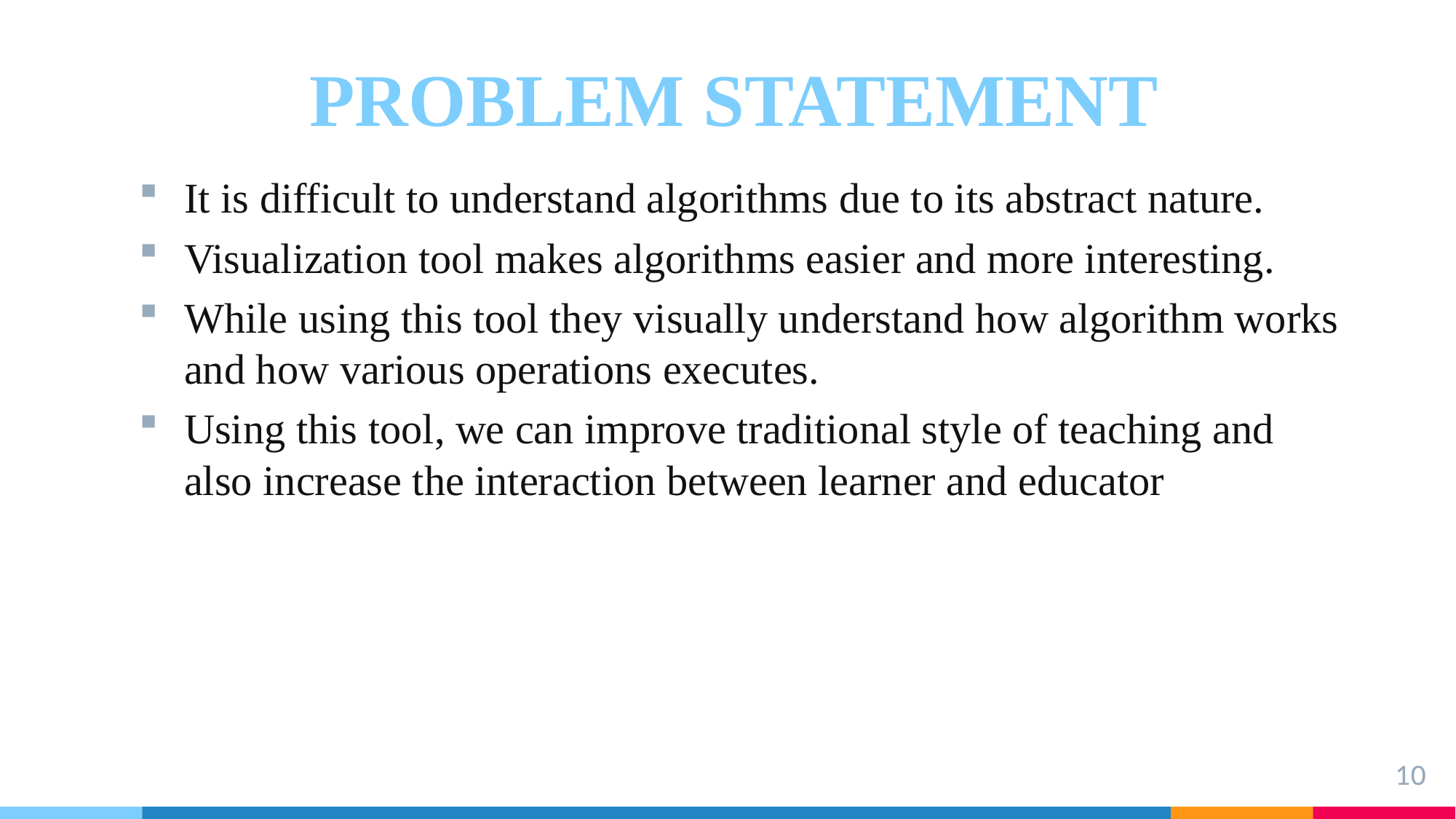

PROBLEM STATEMENT
It is difficult to understand algorithms due to its abstract nature.
Visualization tool makes algorithms easier and more interesting.
While using this tool they visually understand how algorithm works and how various operations executes.
Using this tool, we can improve traditional style of teaching and also increase the interaction between learner and educator
10
10